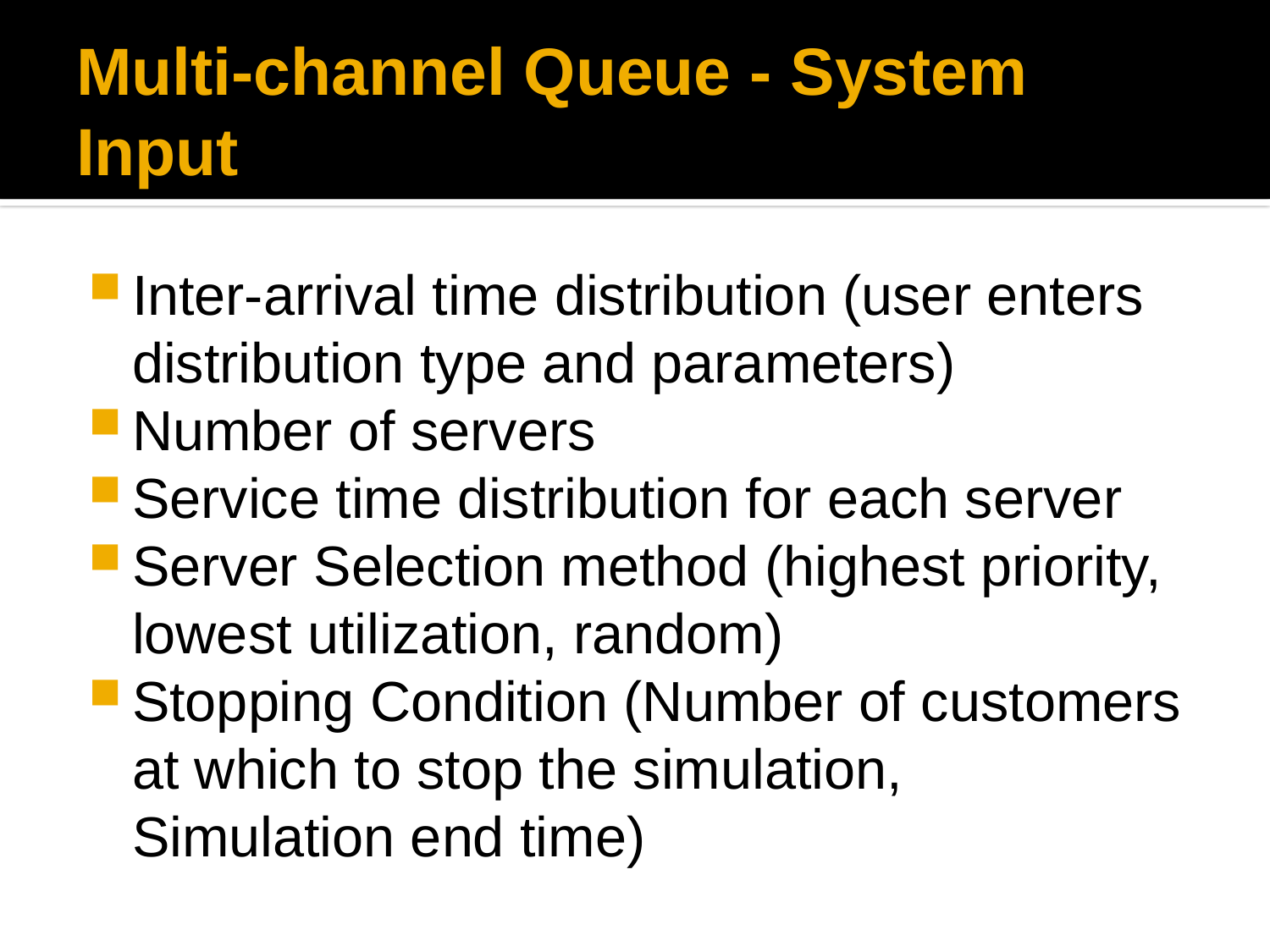

# Multi-channel Queue - System Input
Inter-arrival time distribution (user enters distribution type and parameters)
Number of servers
Service time distribution for each server
Server Selection method (highest priority, lowest utilization, random)
Stopping Condition (Number of customers at which to stop the simulation,  Simulation end time)